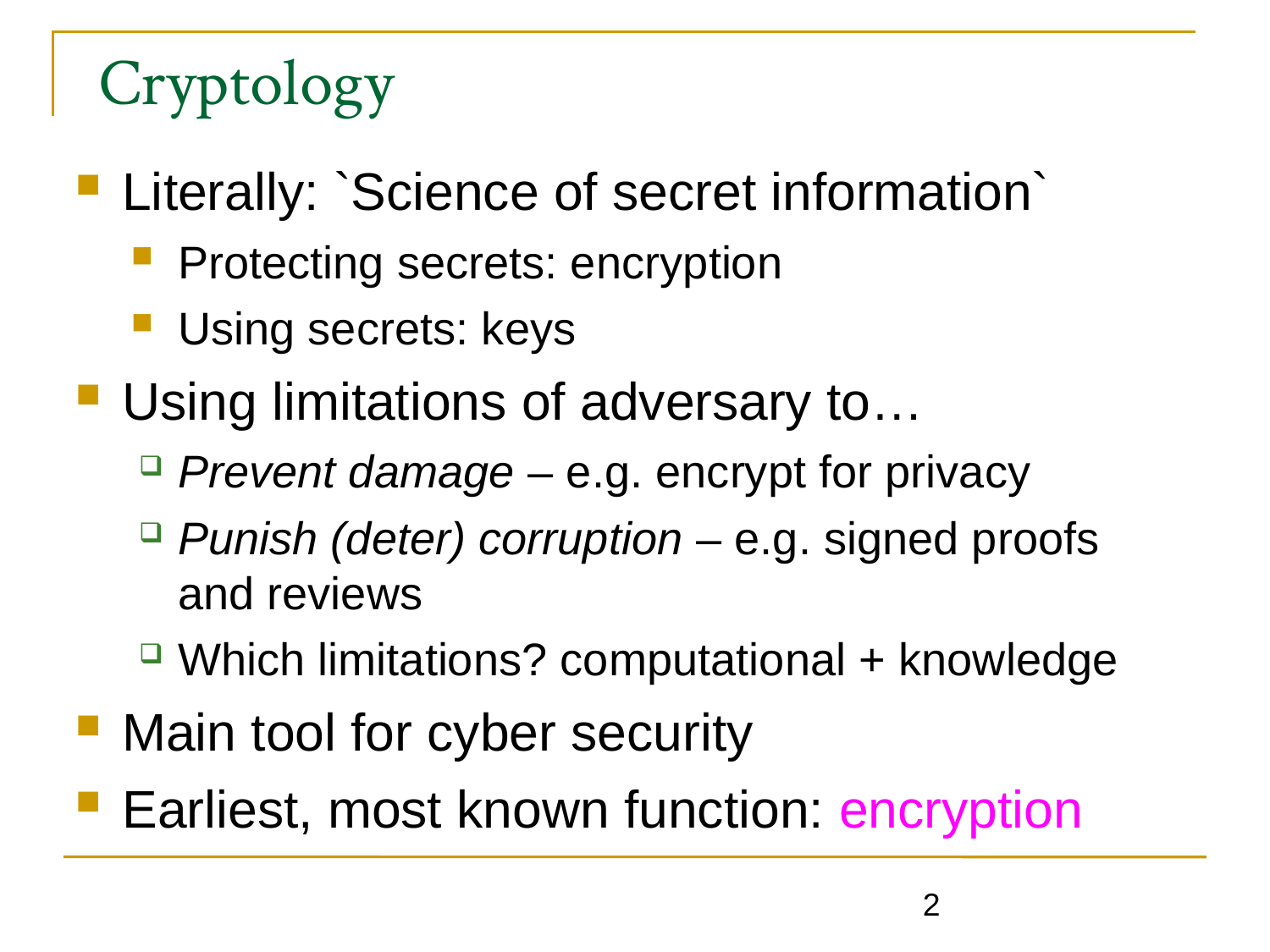

Cryptology
Literally: `Science of secret information`
Protecting secrets: encryption
Using secrets: keys
Using limitations of adversary to…
Prevent damage – e.g. encrypt for privacy
Punish (deter) corruption – e.g. signed proofs and reviews
Which limitations? computational + knowledge
Main tool for cyber security
Earliest, most known function: encryption

2